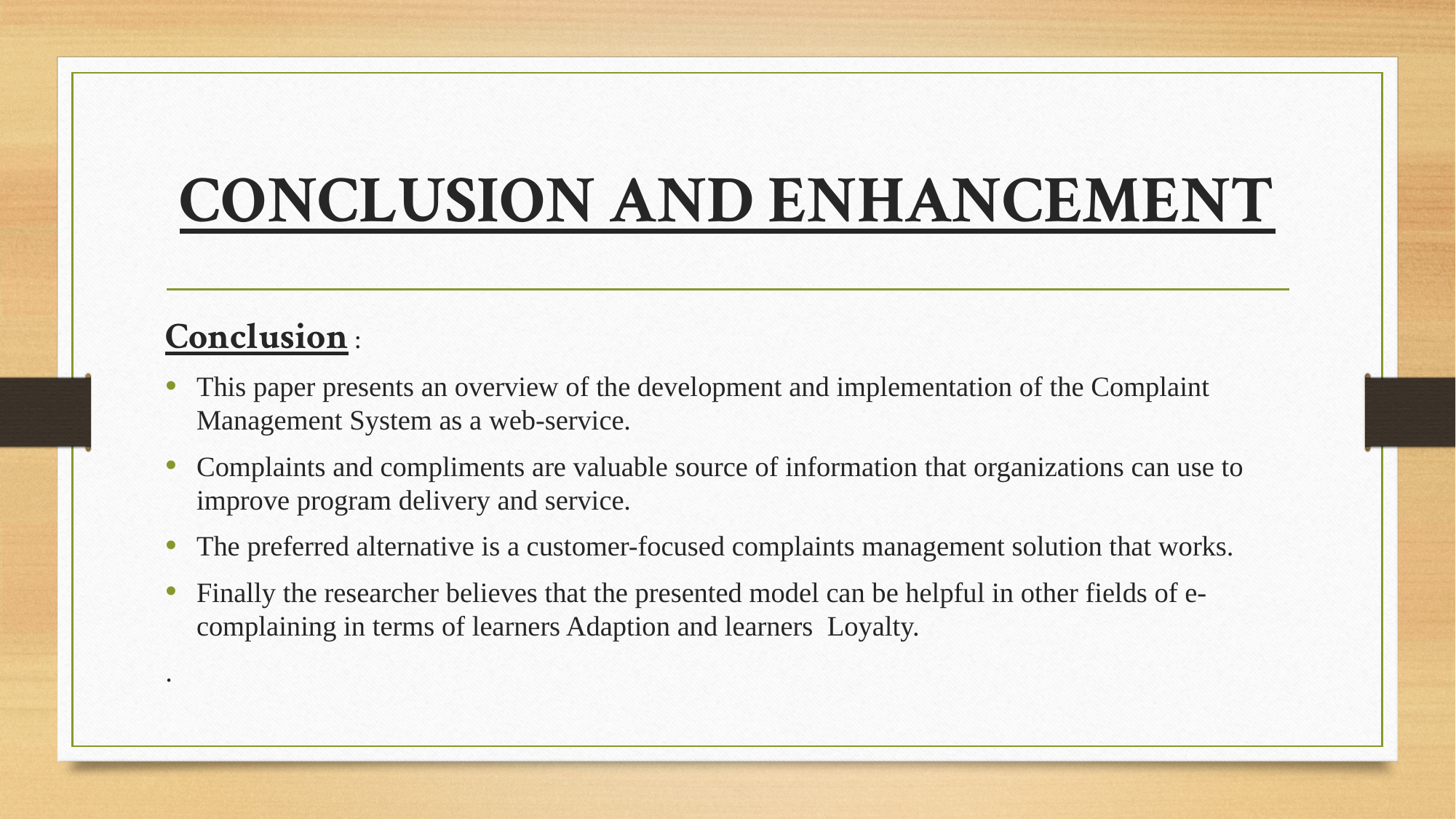

# CONCLUSION AND ENHANCEMENT
Conclusion :
This paper presents an overview of the development and implementation of the Complaint Management System as a web-service.
Complaints and compliments are valuable source of information that organizations can use to improve program delivery and service.
The preferred alternative is a customer-focused complaints management solution that works.
Finally the researcher believes that the presented model can be helpful in other fields of e-complaining in terms of learners Adaption and learners  Loyalty.
.